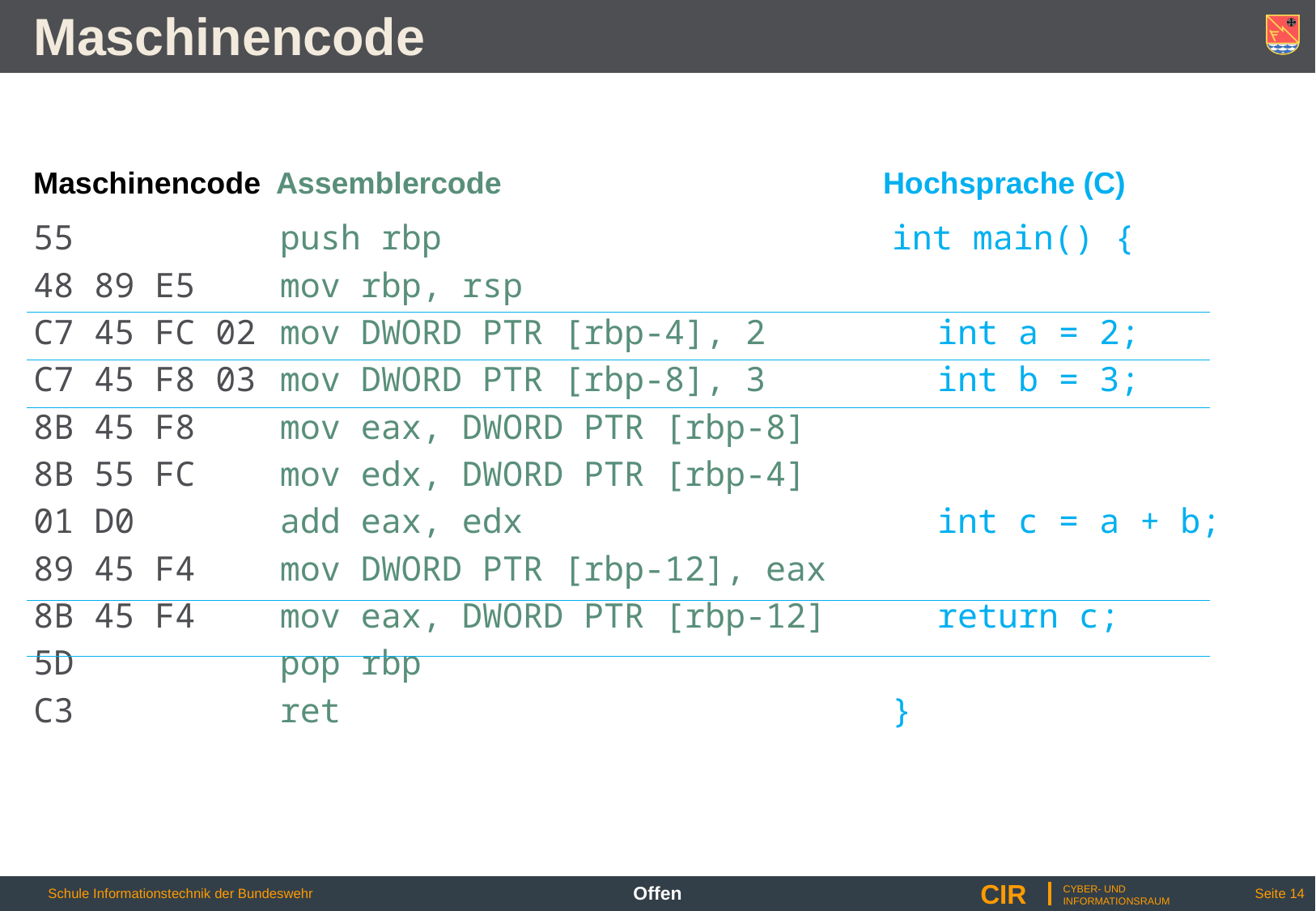

# Maschinencode
Maschinencode	Assemblercode				Hochsprache (C)
55
48 89 E5
C7 45 FC 02
C7 45 F8 03
8B 45 F8
8B 55 FC
01 D0
89 45 F4
8B 45 F4
5D
C3
push rbp
mov rbp, rsp
mov DWORD PTR [rbp-4], 2
mov DWORD PTR [rbp-8], 3
mov eax, DWORD PTR [rbp-8]
mov edx, DWORD PTR [rbp-4]
add eax, edx
mov DWORD PTR [rbp-12], eax
mov eax, DWORD PTR [rbp-12]
pop rbp
ret
int main() {

	int a = 2;
	int b = 3;

	int c = a + b;

	return c;

}
Offen
Seite 14